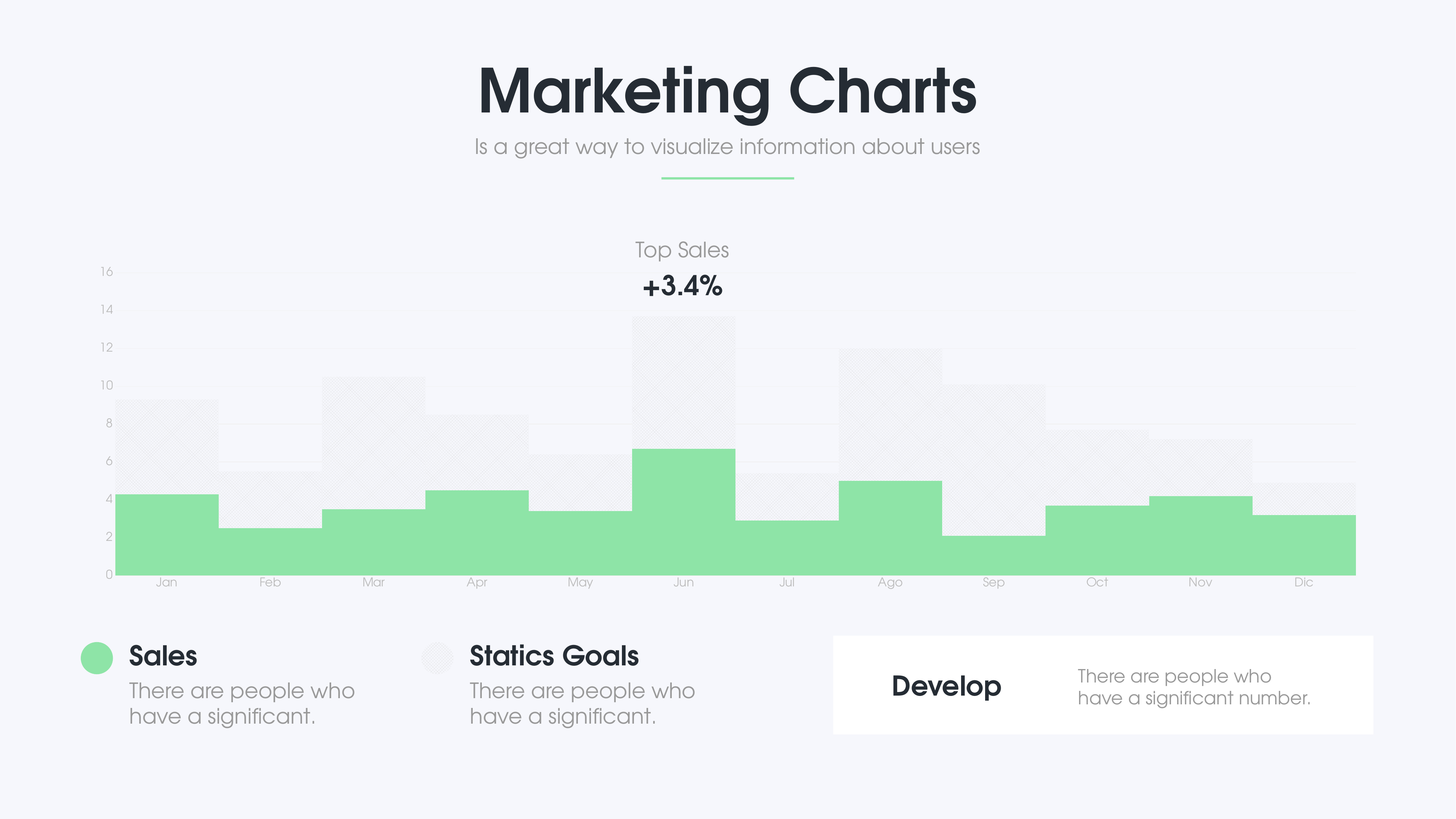

Marketing Charts
Is a great way to visualize information about users

Top Sales
+3.4%

### Chart

| Category | Series 1 | Series 12 |
|---|---|---|
| Jan | 4.3 | 5.0 |
| Feb | 2.5 | 3.0 |
| Mar | 3.5 | 7.0 |
| Apr | 4.5 | 4.0 |
| May | 3.4 | 3.0 |
| Jun | 6.7 | 7.0 |
| Jul | 2.9 | 2.5 |
| Ago | 5.0 | 7.0 |
| Sep | 2.1 | 8.0 |
| Oct | 3.7 | 4.0 |
| Nov | 4.2 | 3.0 |
| Dic | 3.2 | 1.7 |
Sales
Statics Goals

There are people who have a significant.
There are people who have a significant.

There are people who have a significant number.
Develop